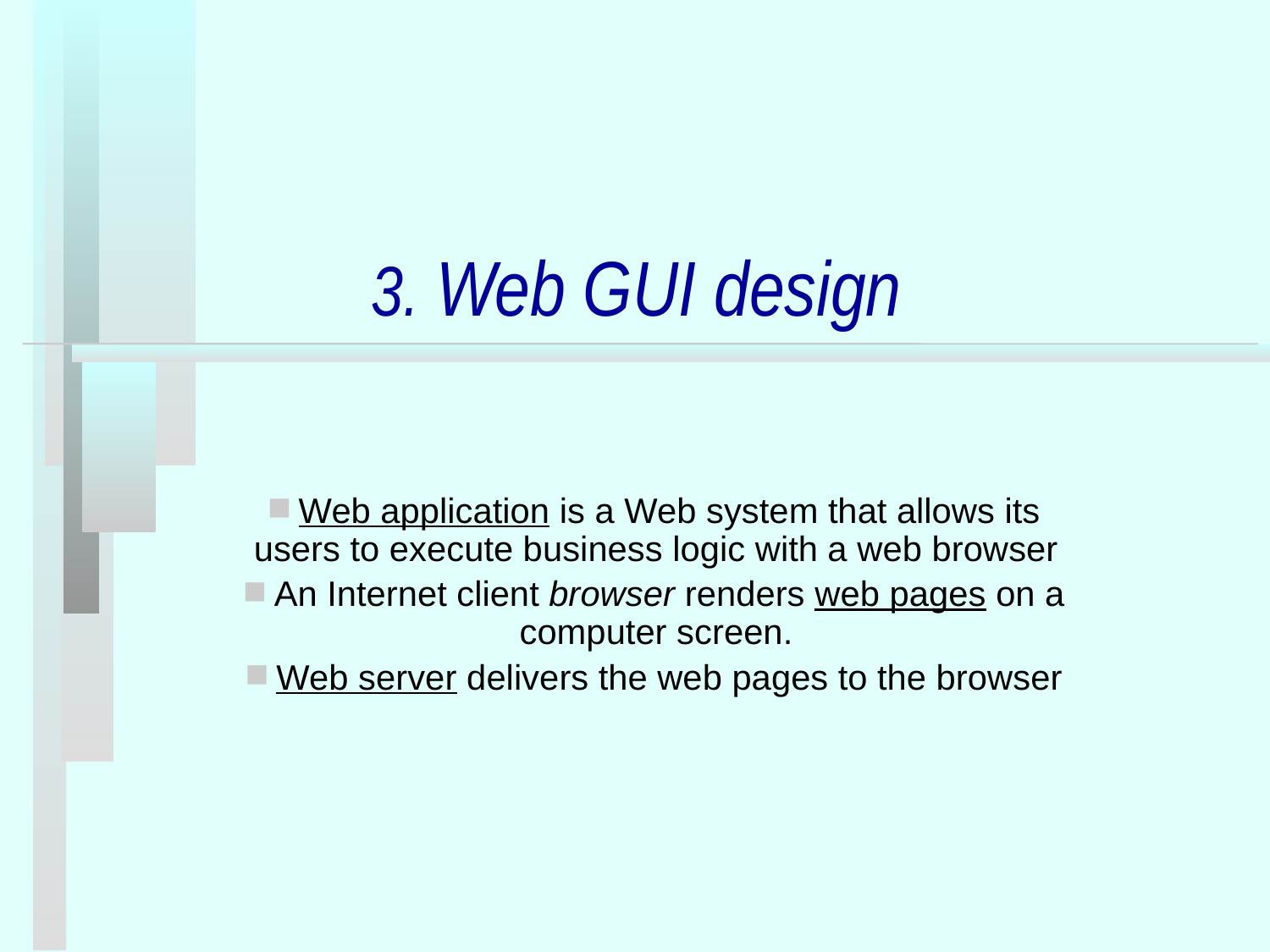

# 3. Web GUI design
 Web application is a Web system that allows its users to execute business logic with a web browser
 An Internet client browser renders web pages on a computer screen.
 Web server delivers the web pages to the browser